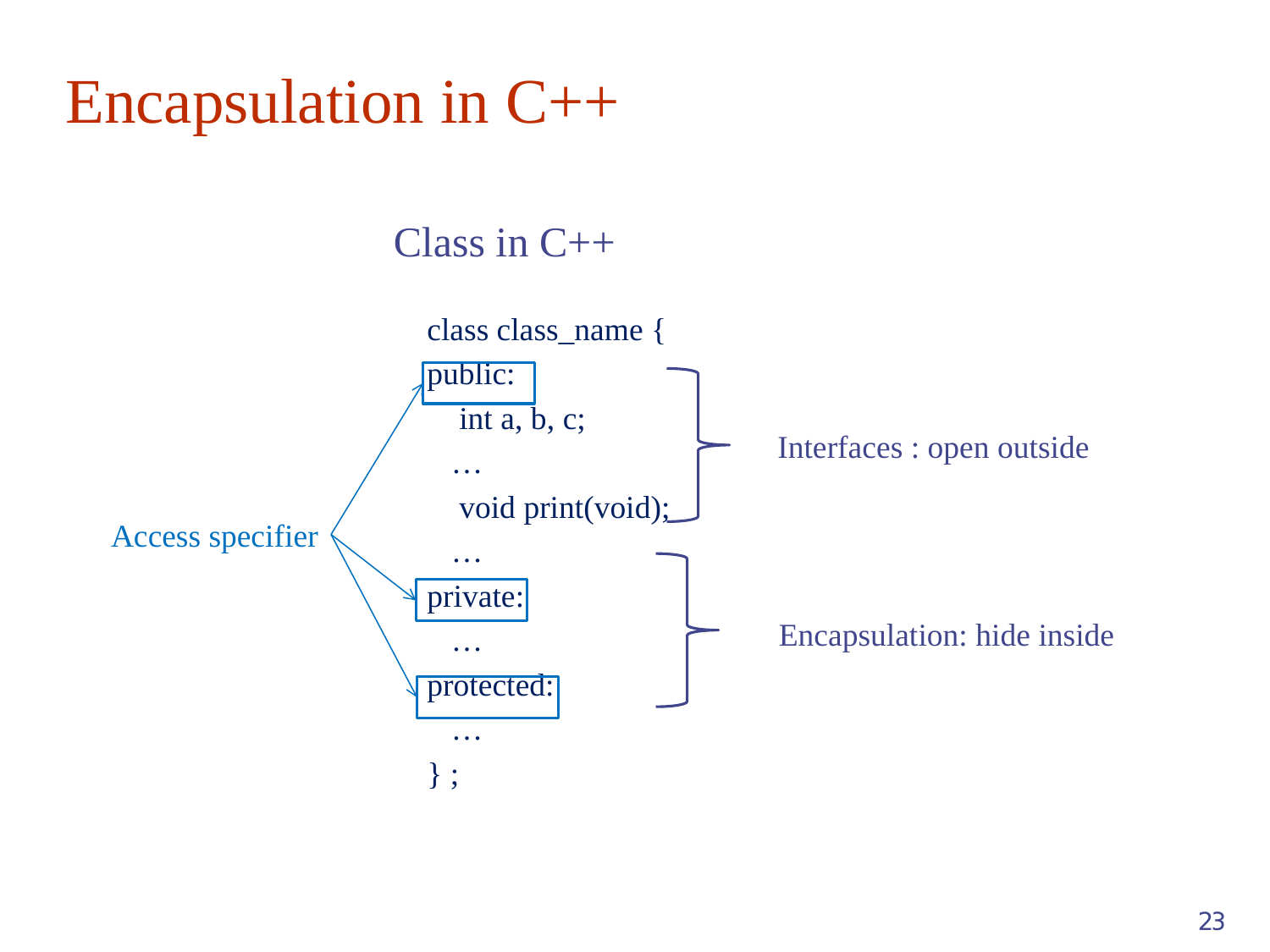

# Encapsulation in C++
Class in C++
class class_name {
public:
    int a, b, c;
   …
    void print(void);
   …
private:
   …
protected:
   …
} ;

Access specifier

Interfaces : open outside

Encapsulation: hide inside
23